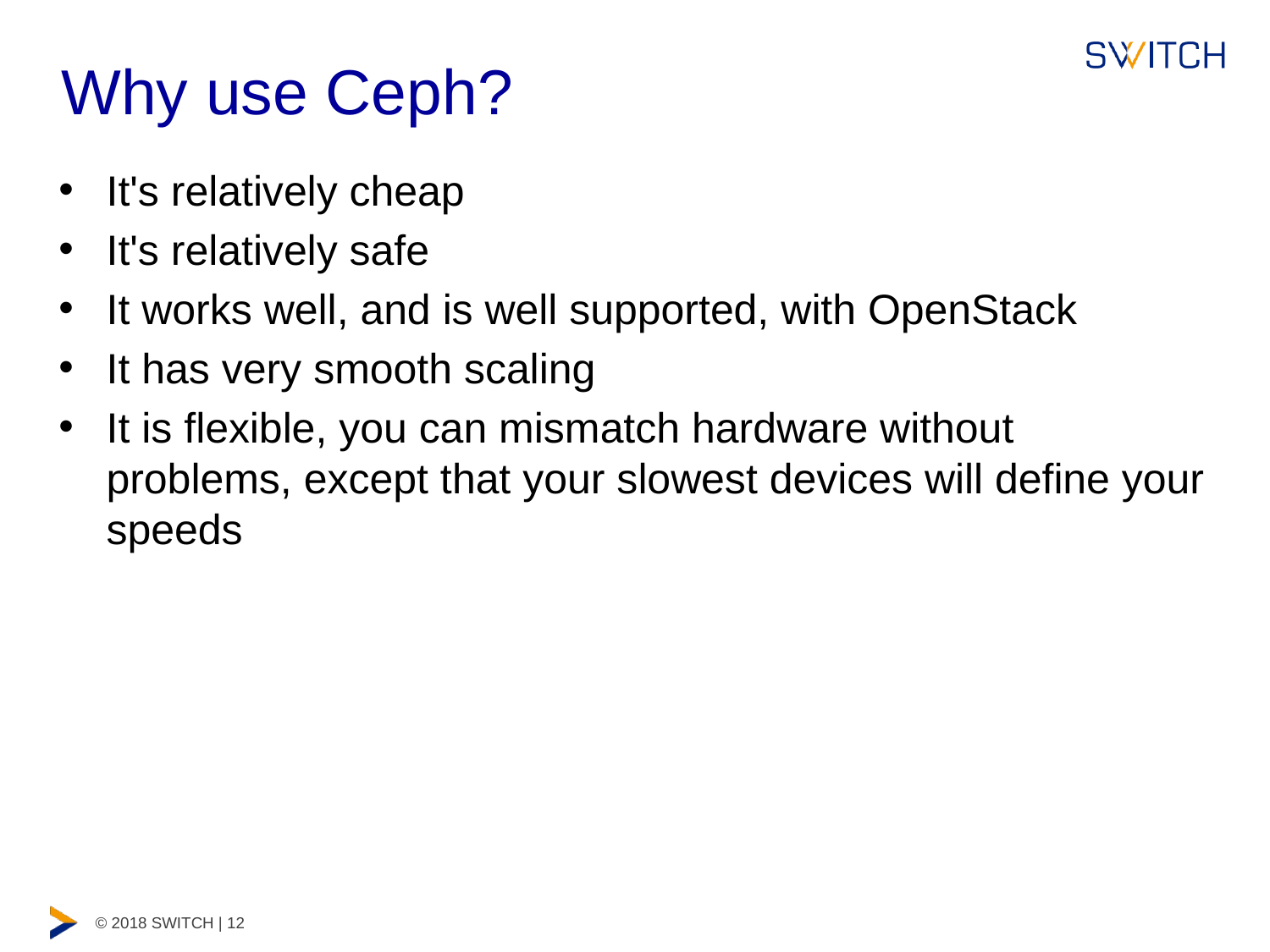

# Why use Ceph?
It's relatively cheap
It's relatively safe
It works well, and is well supported, with OpenStack
It has very smooth scaling
It is flexible, you can mismatch hardware without problems, except that your slowest devices will define your speeds